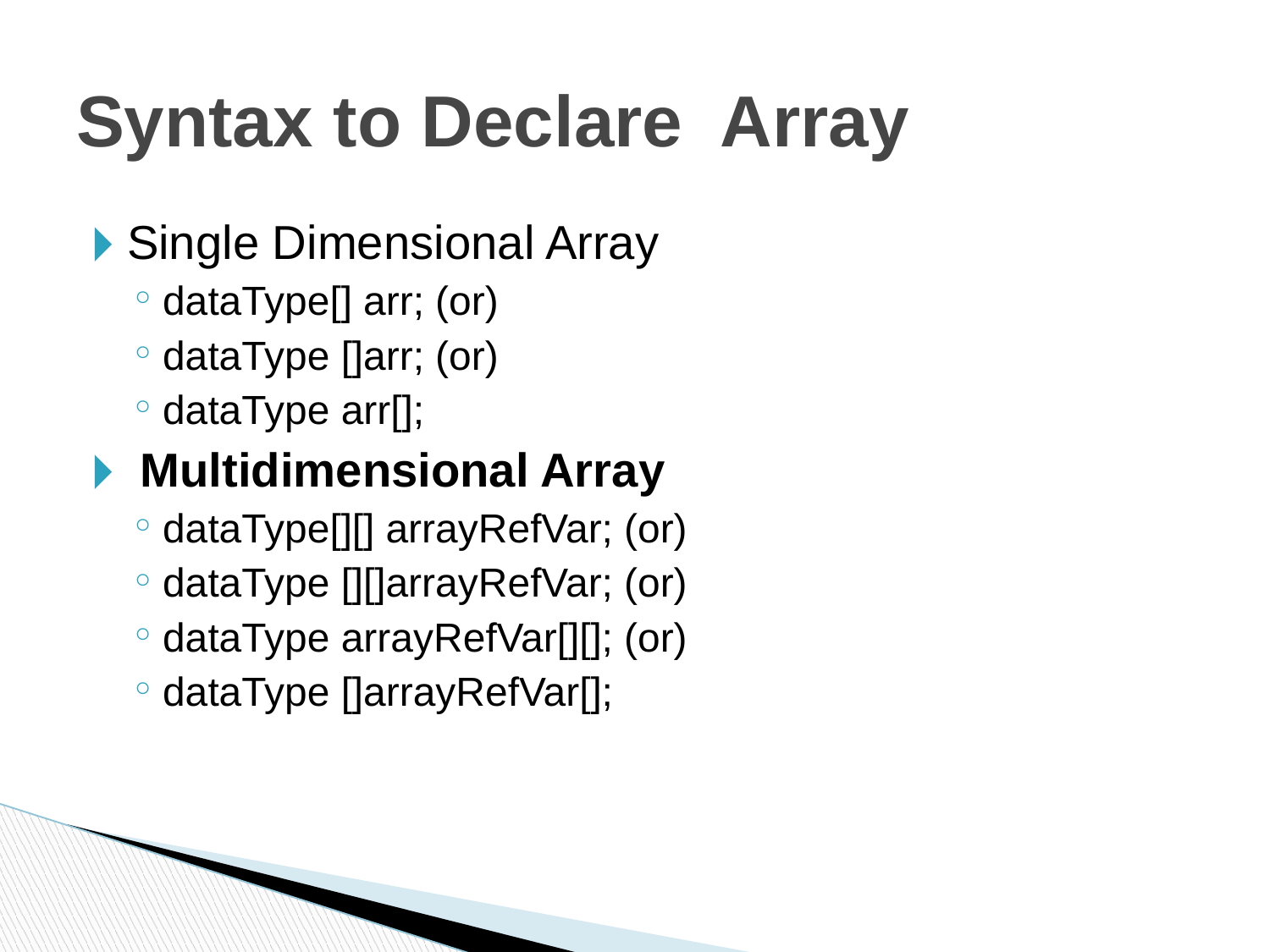

# Syntax to Declare  Array
Single Dimensional Array
dataType[] arr; (or)
dataType []arr; (or)
dataType arr[];
 Multidimensional Array
dataType[][] arrayRefVar; (or)
dataType [][]arrayRefVar; (or)
dataType arrayRefVar[][]; (or)
dataType []arrayRefVar[];